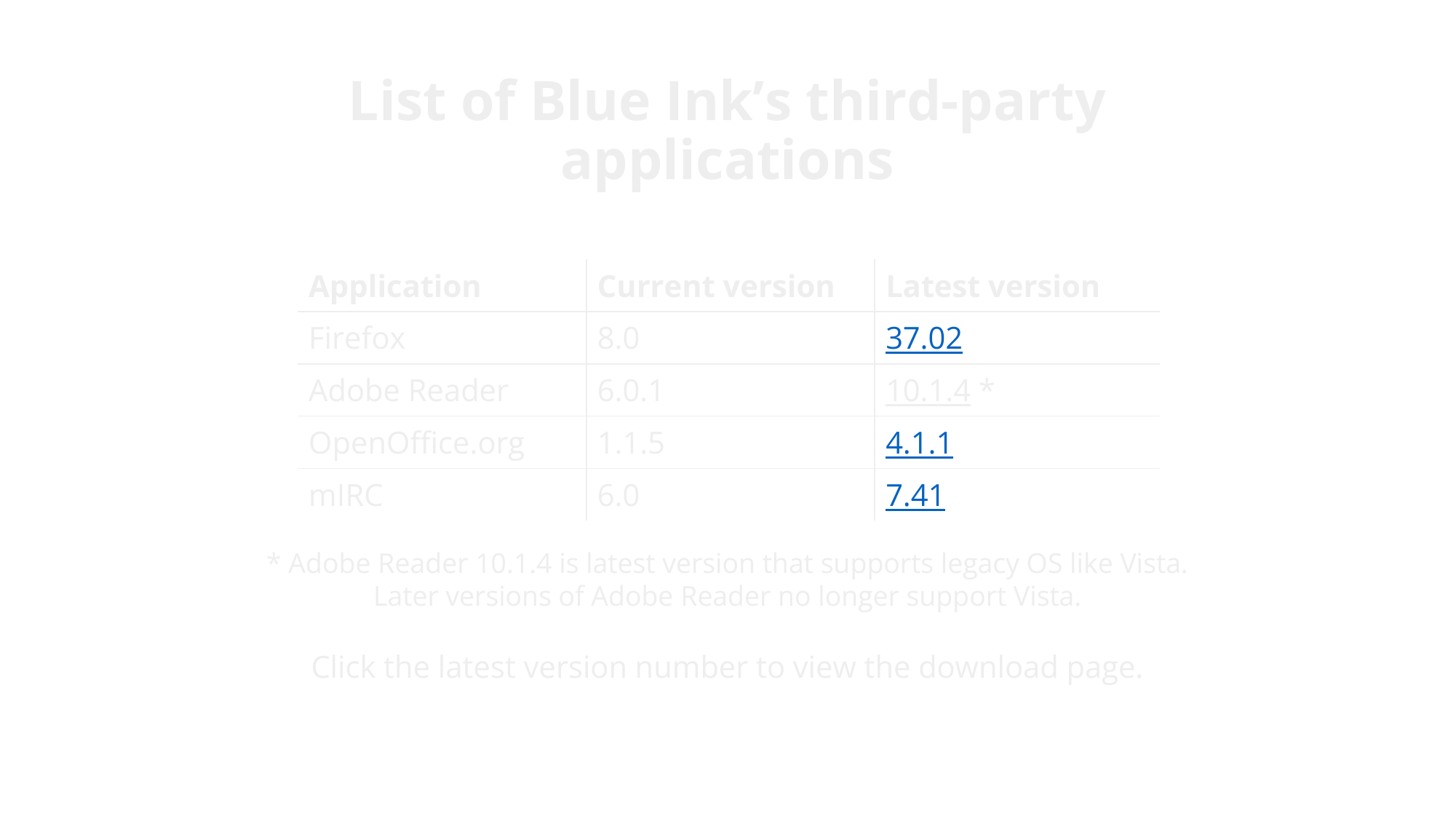

# List of Blue Ink’s third-party applications
| Application | Current version | Latest version |
| --- | --- | --- |
| Firefox | 8.0 | 37.02 |
| Adobe Reader | 6.0.1 | 10.1.4 \* |
| OpenOffice.org | 1.1.5 | 4.1.1 |
| mIRC | 6.0 | 7.41 |
* Adobe Reader 10.1.4 is latest version that supports legacy OS like Vista.
Later versions of Adobe Reader no longer support Vista.

Click the latest version number to view the download page.